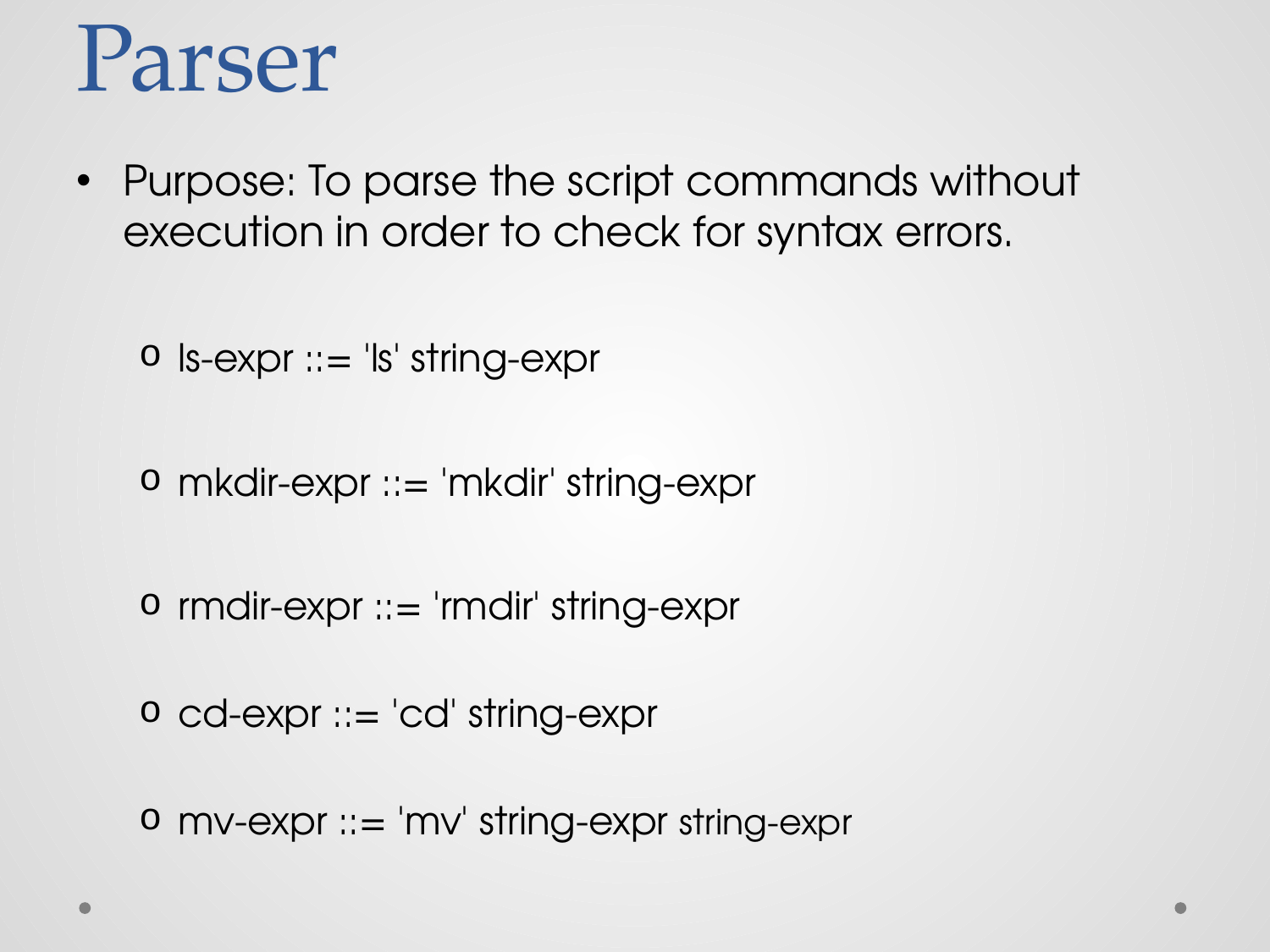

# Parser
Purpose: To parse the script commands without execution in order to check for syntax errors.

ls-expr ::= 'ls' string-expr

mkdir-expr ::= 'mkdir' string-expr

rmdir-expr ::= 'rmdir' string-expr

cd-expr ::= 'cd' string-expr

mv-expr ::= 'mv' string-expr string-expr